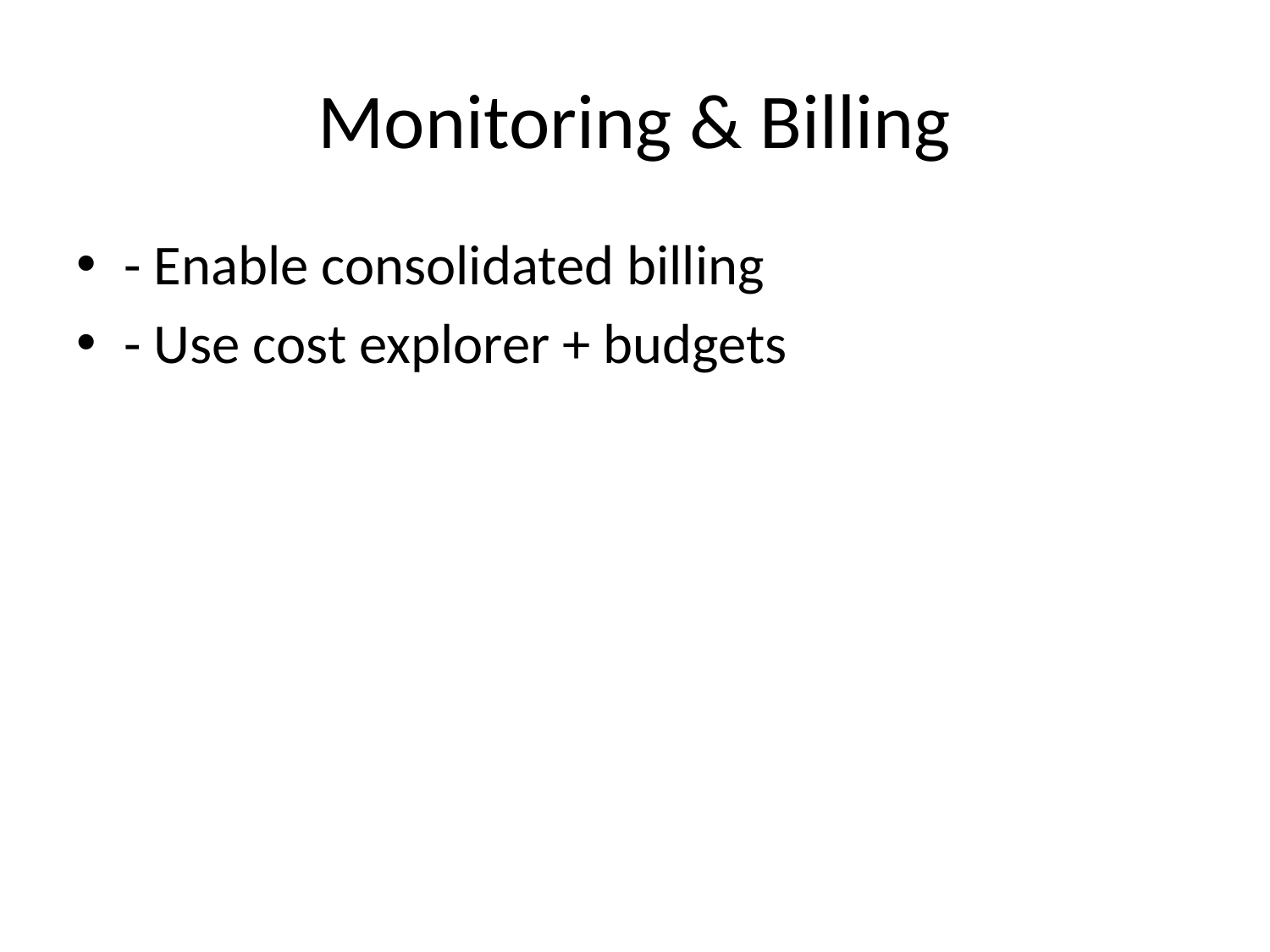

# Monitoring & Billing
- Enable consolidated billing
- Use cost explorer + budgets